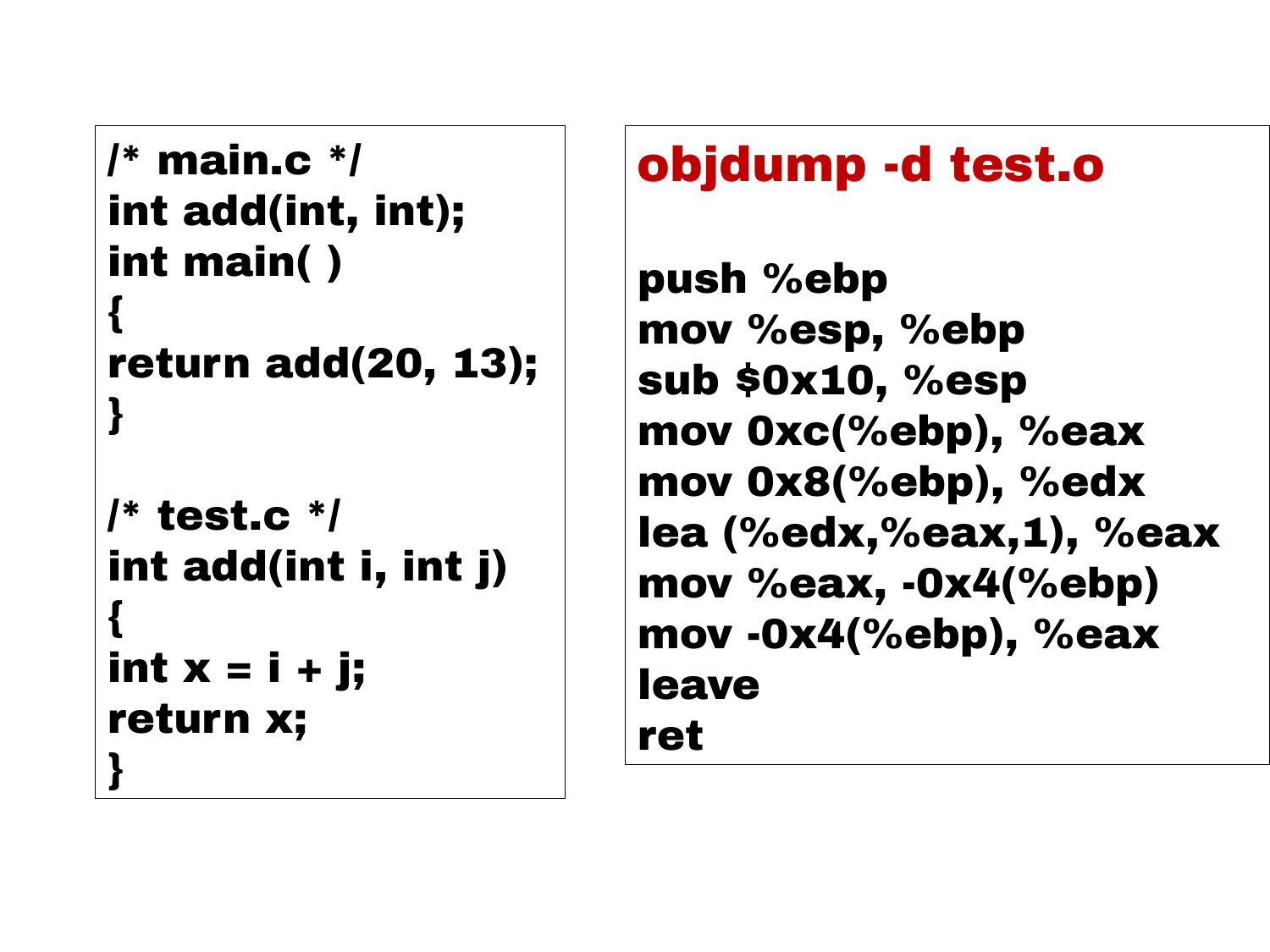

/* main.c */
int add(int, int);
int main( )
{
return add(20, 13);
}

/* test.c */
int add(int i, int j)
{
int x = i + j;
return x;
}
objdump -d test.o

push %ebp
mov %esp, %ebp
sub $0x10, %esp
mov 0xc(%ebp), %eax
mov 0x8(%ebp), %edx
lea (%edx,%eax,1), %eax
mov %eax, -0x4(%ebp)
mov -0x4(%ebp), %eax
leave
ret